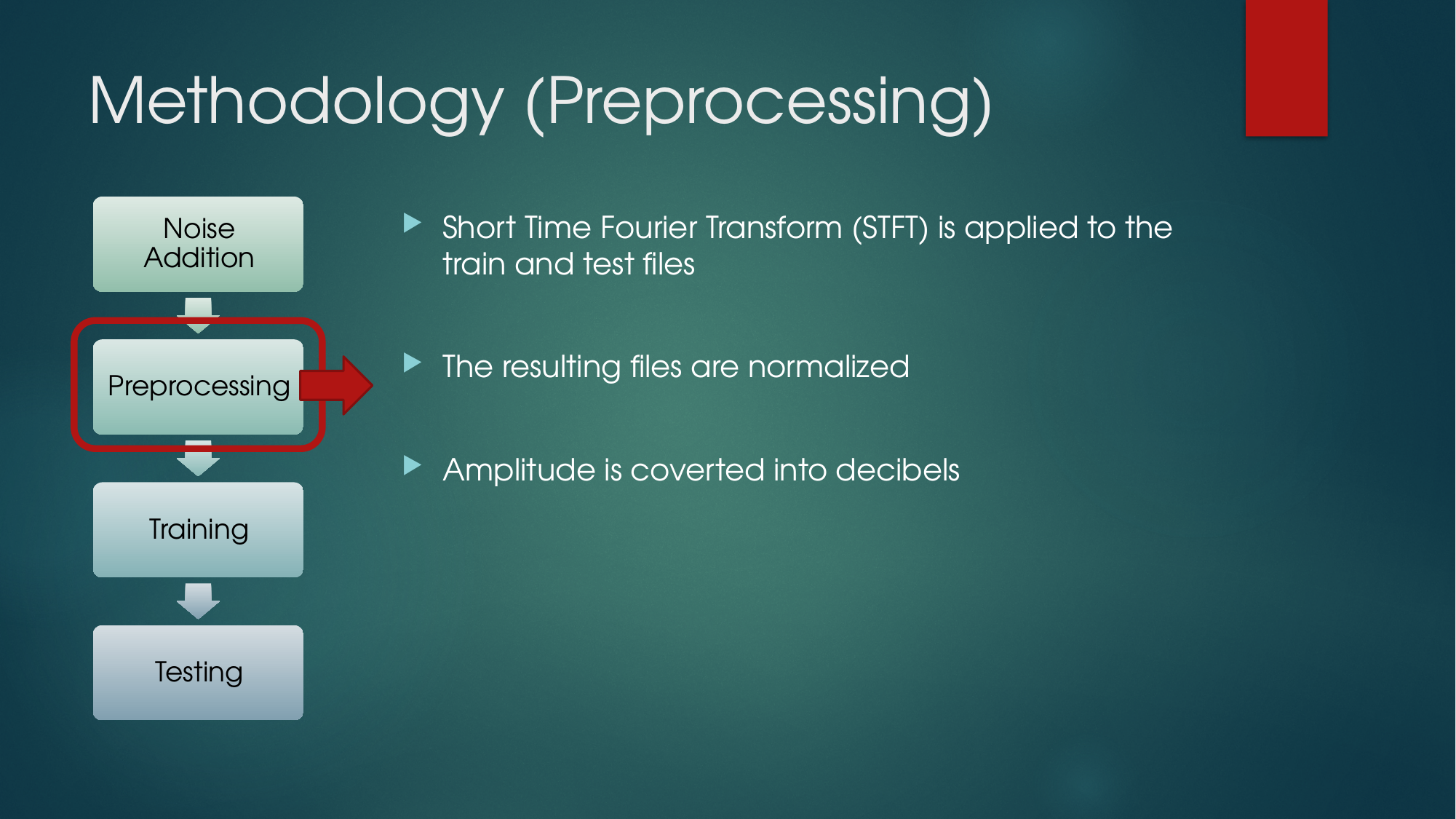

# Methodology (Preprocessing)

Noise Addition

Preprocessing

Training

Testing
Short Time Fourier Transform (STFT) is applied to the train and test files

The resulting files are normalized

Amplitude is coverted into decibels